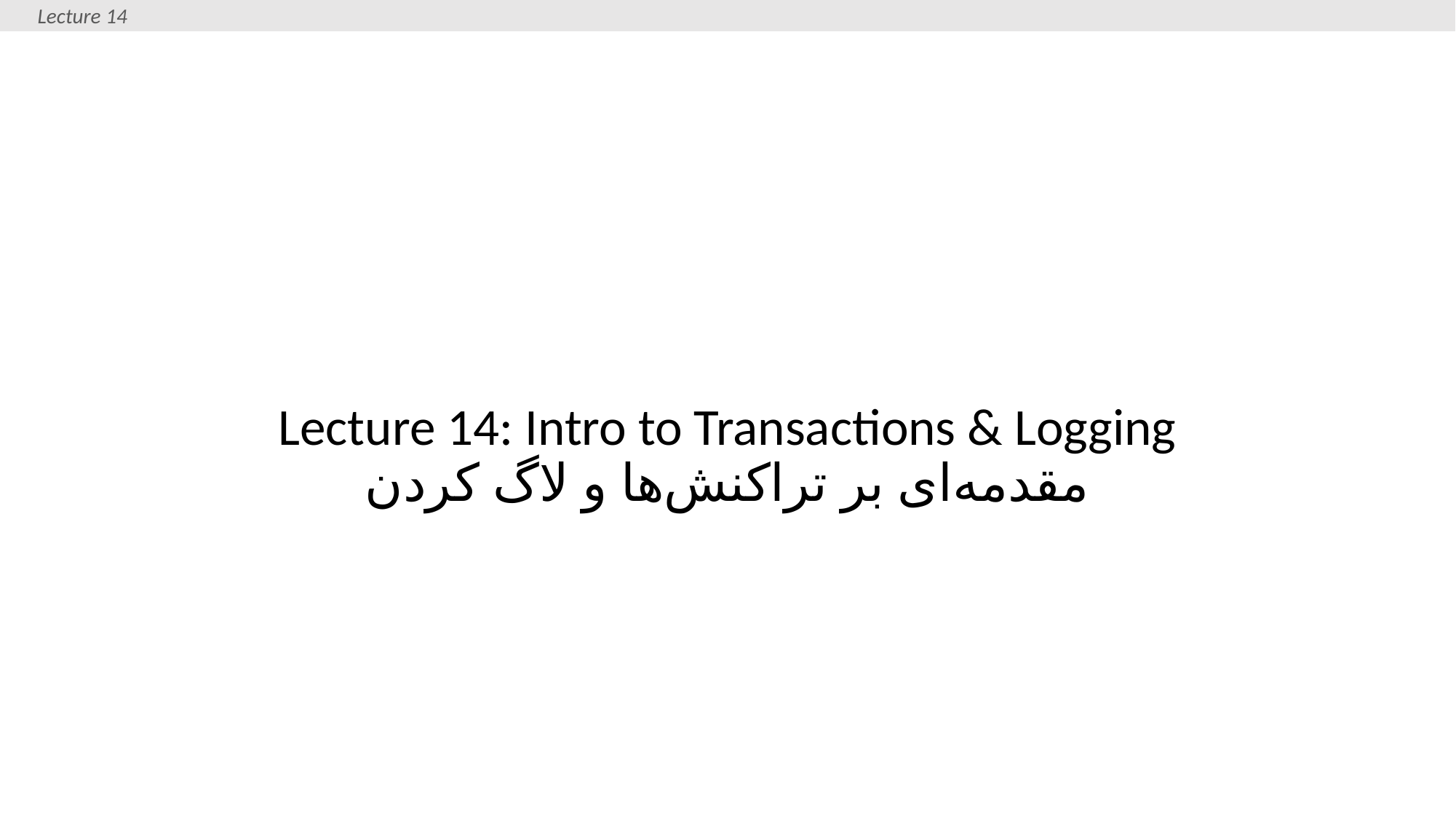

Lecture 14
# Lecture 14: Intro to Transactions & Logging مقدمه‌ای بر تراکنش‌ها و لاگ کردن